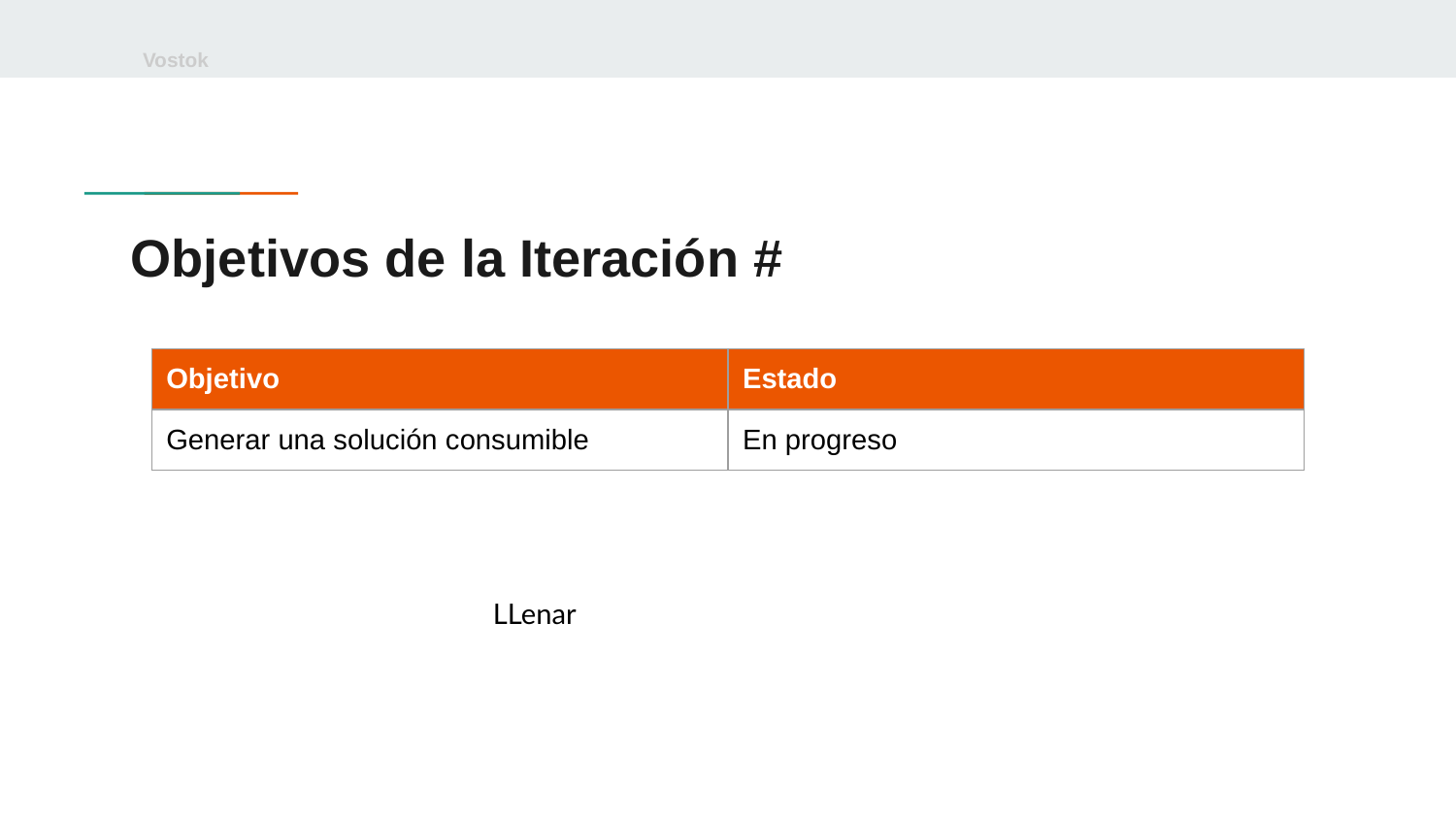

Vostok
# Objetivos de la Iteración #
| Objetivo | Estado |
| --- | --- |
| Generar una solución consumible | En progreso |
LLenar